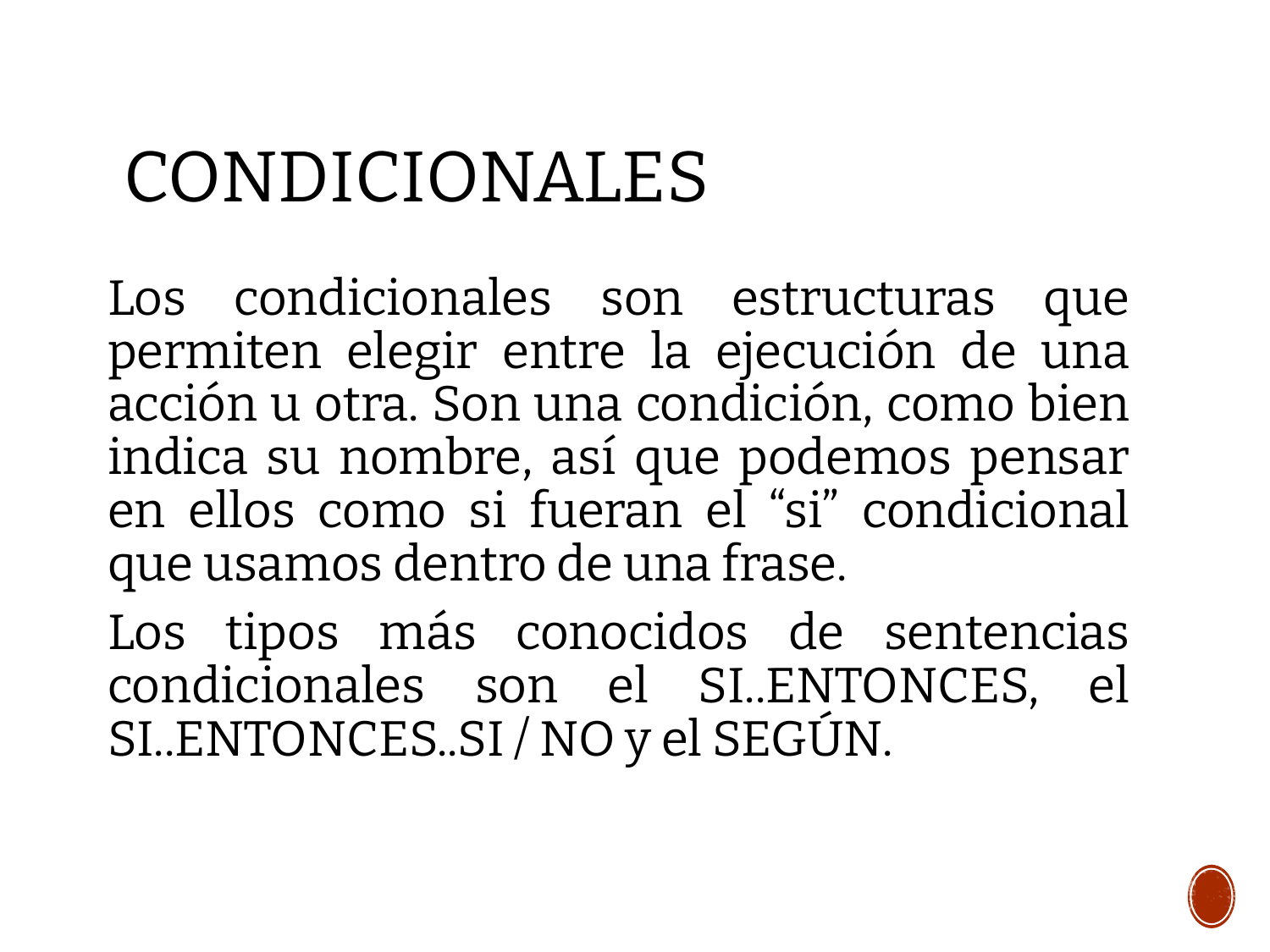

# CONDICIONALES
Los condicionales son estructuras que permiten elegir entre la ejecución de una acción u otra. Son una condición, como bien indica su nombre, así que podemos pensar en ellos como si fueran el “si” condicional que usamos dentro de una frase.
Los tipos más conocidos de sentencias condicionales son el SI..ENTONCES, el SI..ENTONCES..SI / NO y el SEGÚN.